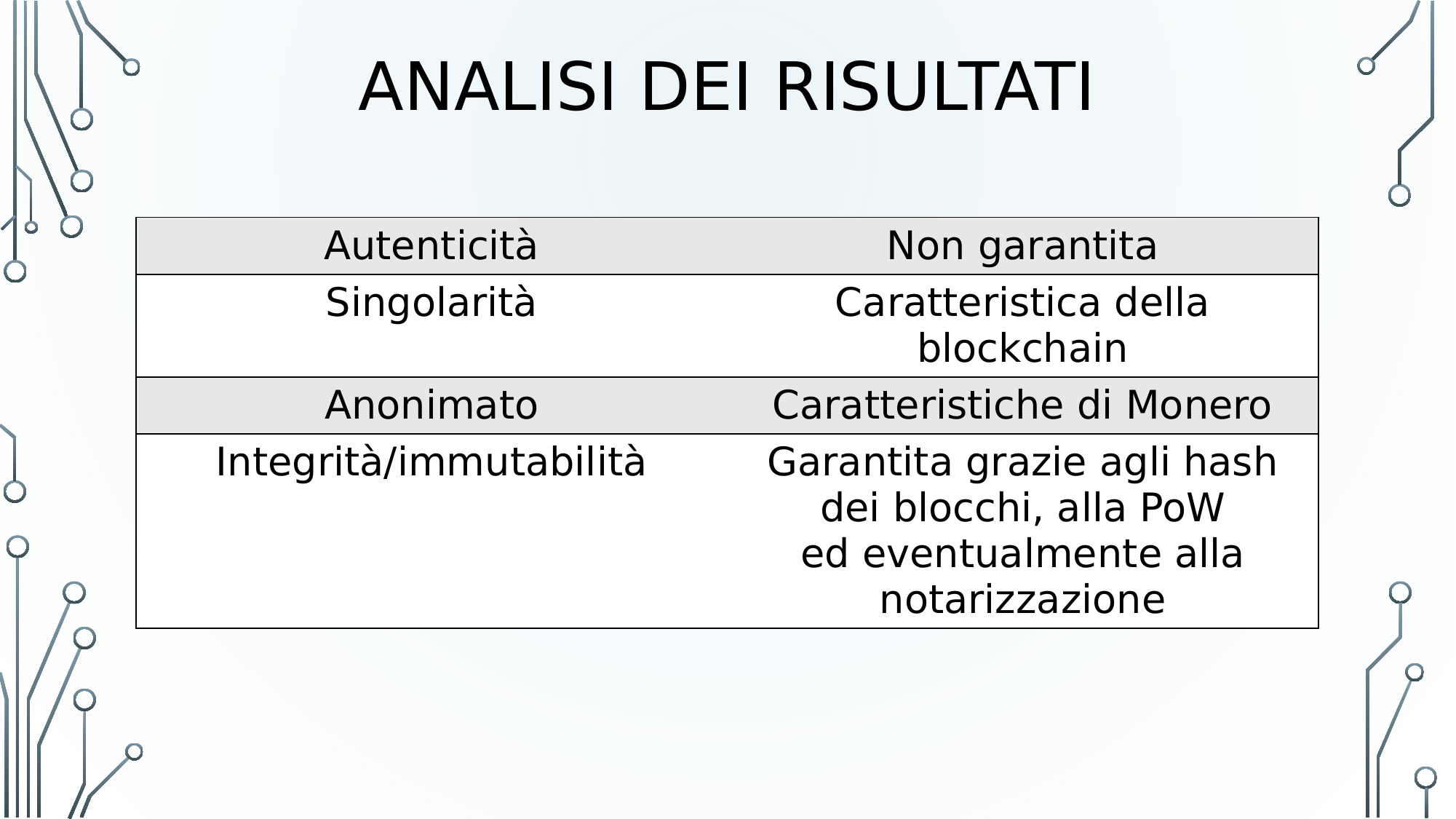

# Analisi dei risultati
| Autenticità | Non garantita |
| --- | --- |
| Singolarità | Caratteristica della blockchain |
| Anonimato | Caratteristiche di Monero |
| Integrità/immutabilità | Garantita grazie agli hash dei blocchi, alla PoW ed eventualmente alla notarizzazione |